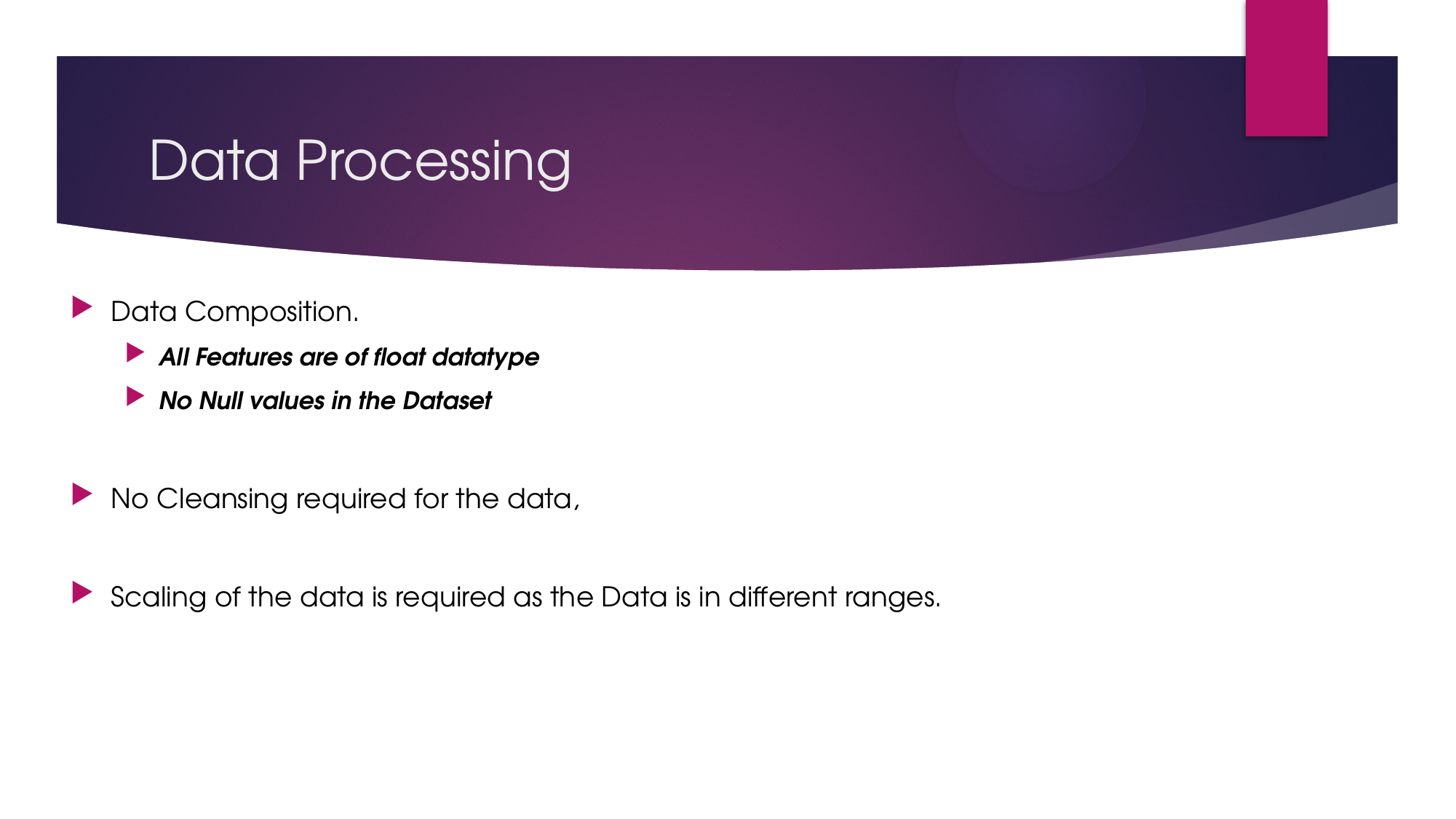

# Data Processing
Data Composition.
All Features are of float datatype
No Null values in the Dataset

No Cleansing required for the data,

Scaling of the data is required as the Data is in different ranges.